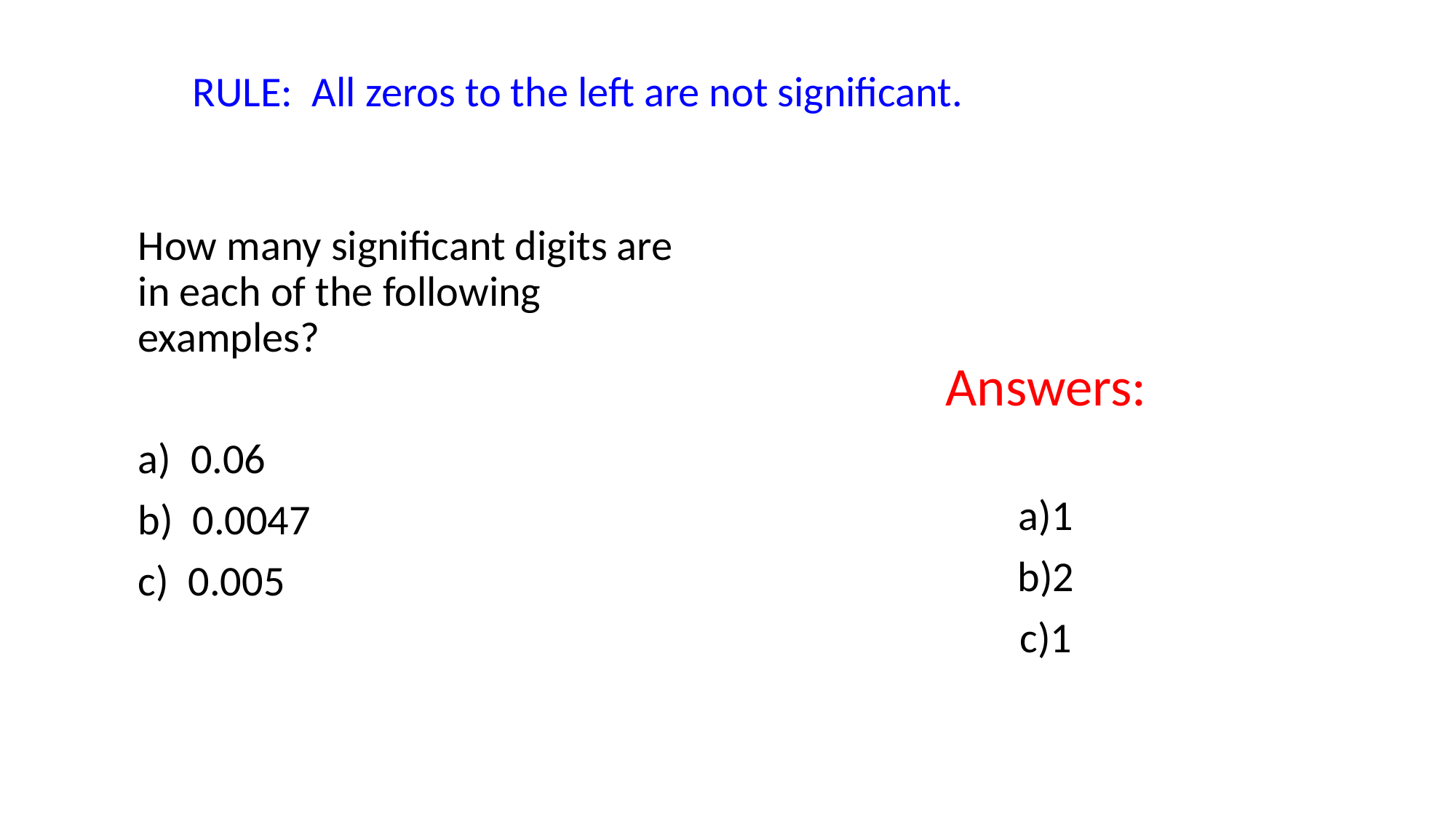

# RULE:  All zeros to the left are not significant.
	How many significant digits are in each of the following examples?

	a)  0.06
	b)  0.0047
	c)  0.005

Answers:

1
2
1